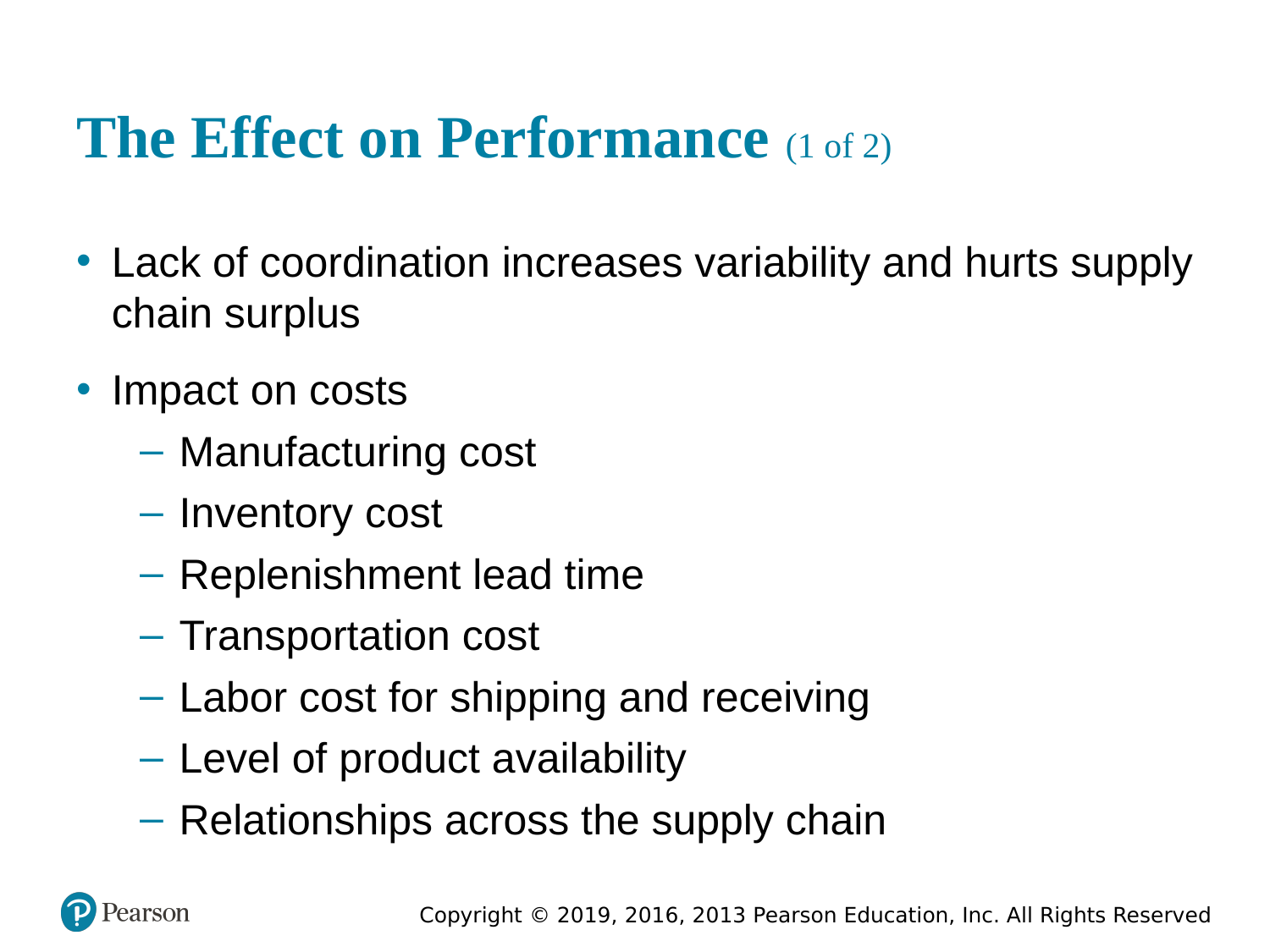

# The Effect on Performance (1 of 2)
Lack of coordination increases variability and hurts supply chain surplus
Impact on costs
Manufacturing cost
Inventory cost
Replenishment lead time
Transportation cost
Labor cost for shipping and receiving
Level of product availability
Relationships across the supply chain